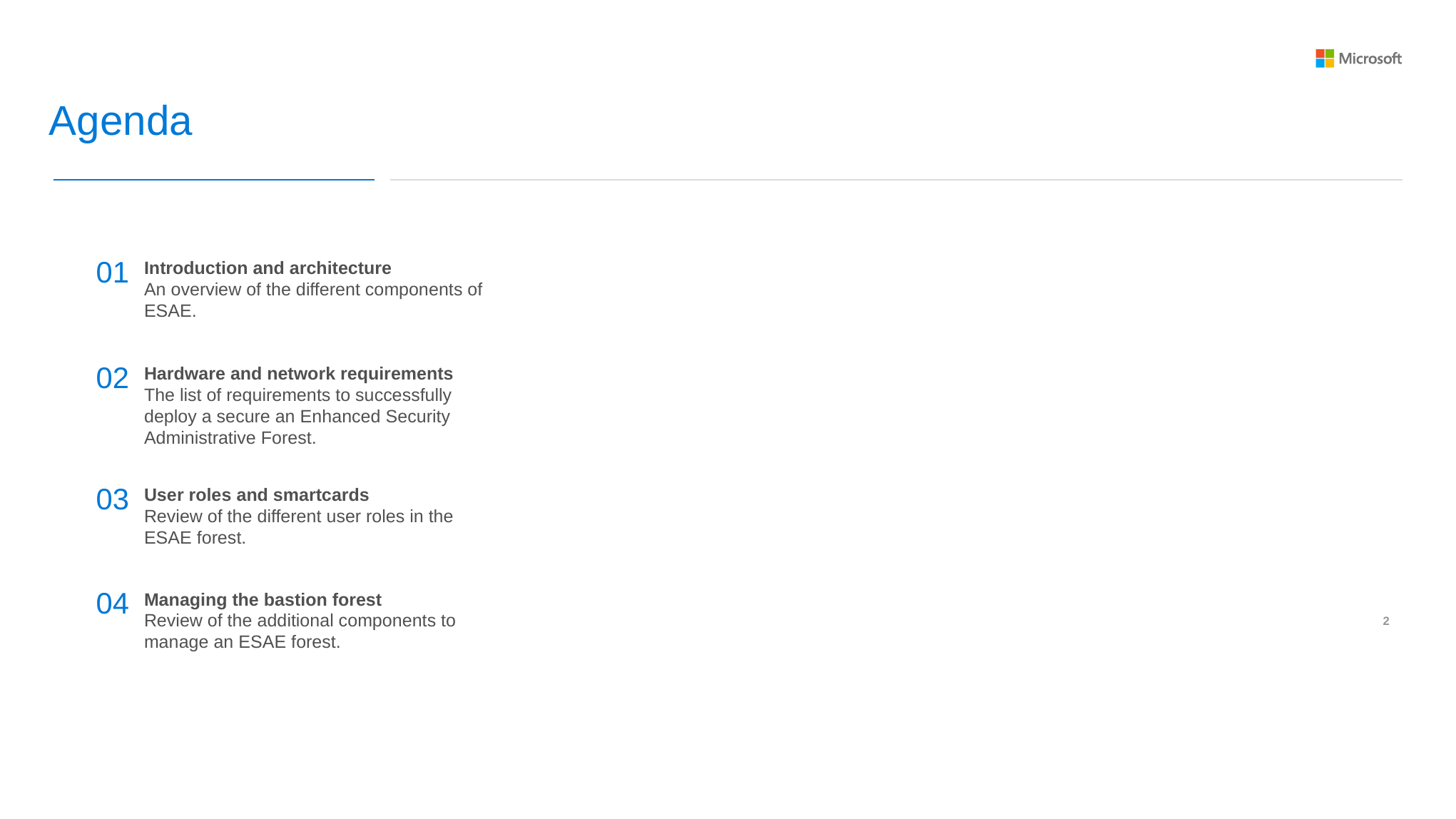

Agenda
01
Introduction and architecture
An overview of the different components of ESAE.
02
Hardware and network requirements
The list of requirements to successfully deploy a secure an Enhanced Security Administrative Forest.
03
User roles and smartcards
Review of the different user roles in the ESAE forest.
04
Managing the bastion forest
Review of the additional components to manage an ESAE forest.
2